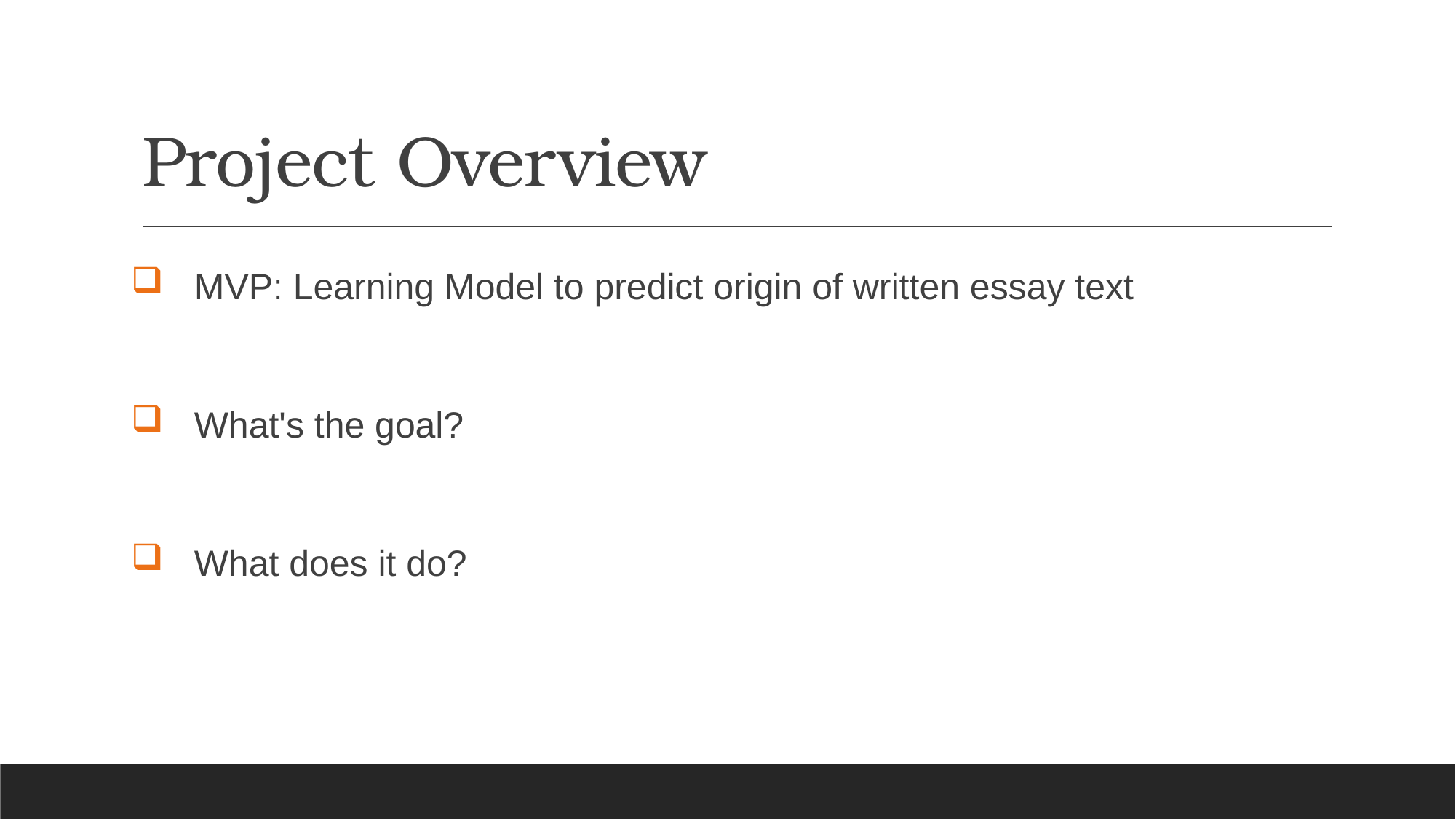

# Project Overview
   MVP: Learning Model to predict origin of written essay text

   What's the goal?

   What does it do?